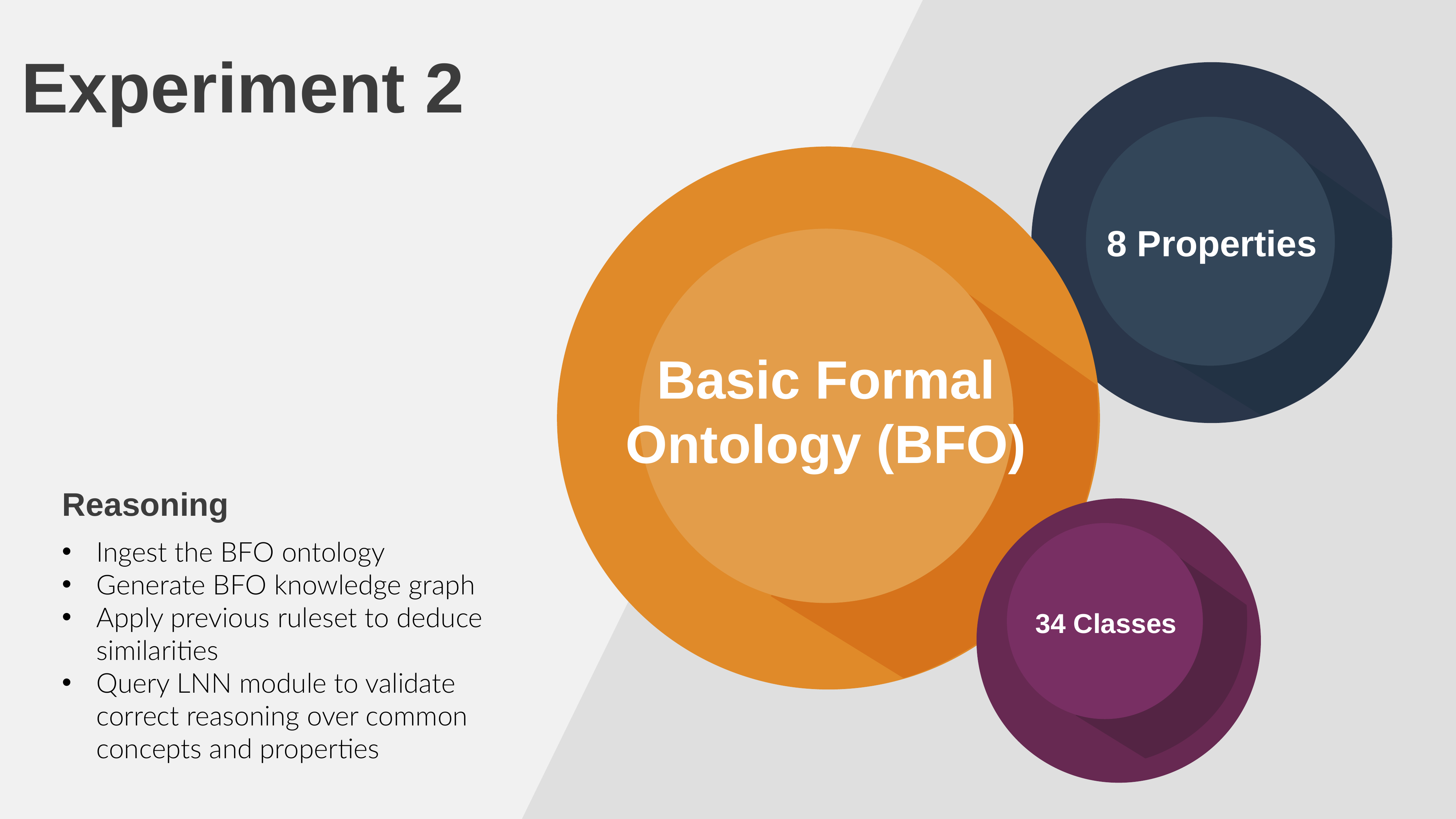

Experiment 2

8 Properties

Basic Formal Ontology (BFO)
Reasoning

34 Classes
Ingest the BFO ontology
Generate BFO knowledge graph
Apply previous ruleset to deduce similarities
Query LNN module to validate correct reasoning over common concepts and properties